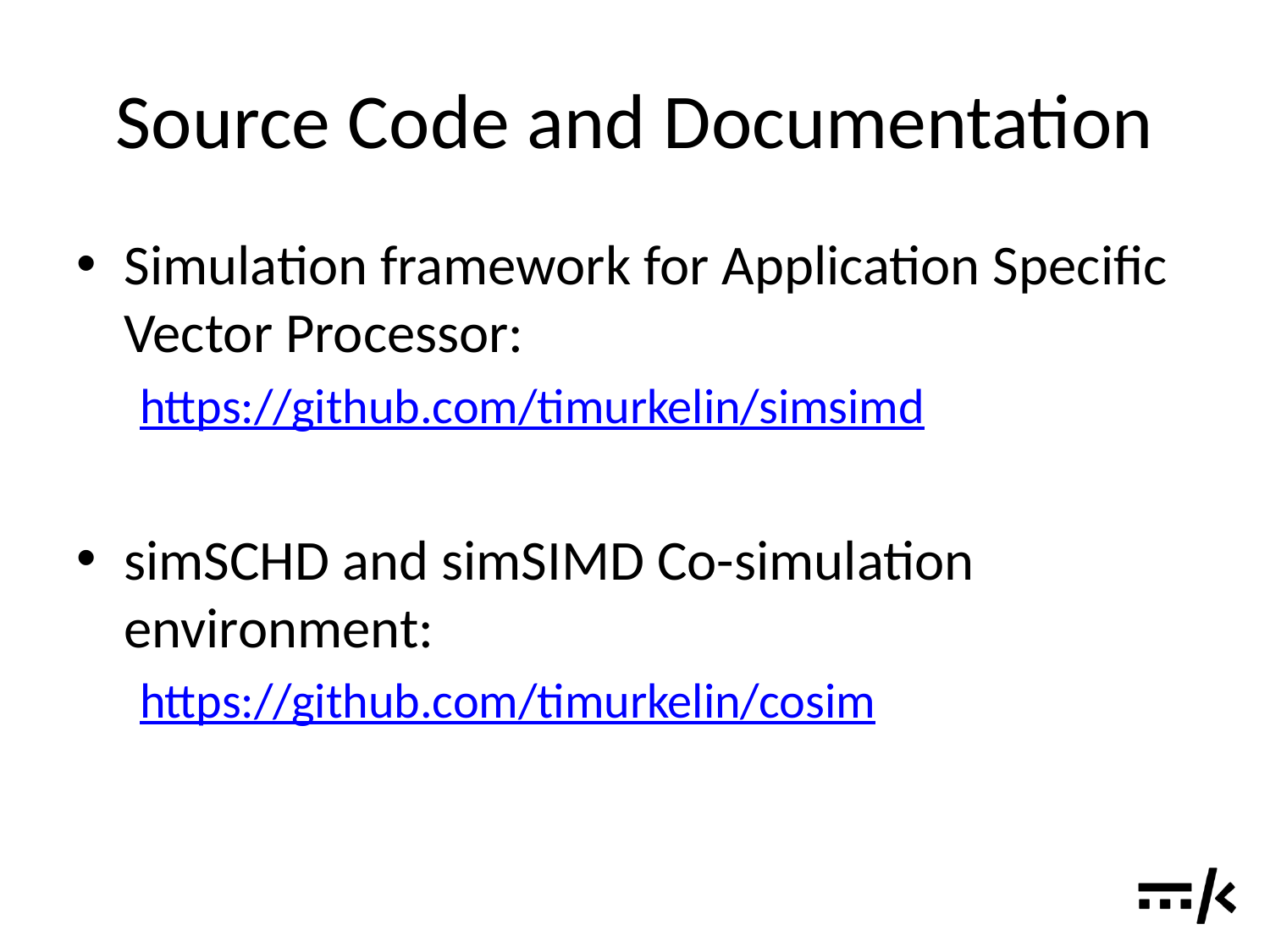

# Source Code and Documentation
Simulation framework for Application Specific Vector Processor:
https://github.com/timurkelin/simsimd

simSCHD and simSIMD Co-simulation environment:
https://github.com/timurkelin/cosim